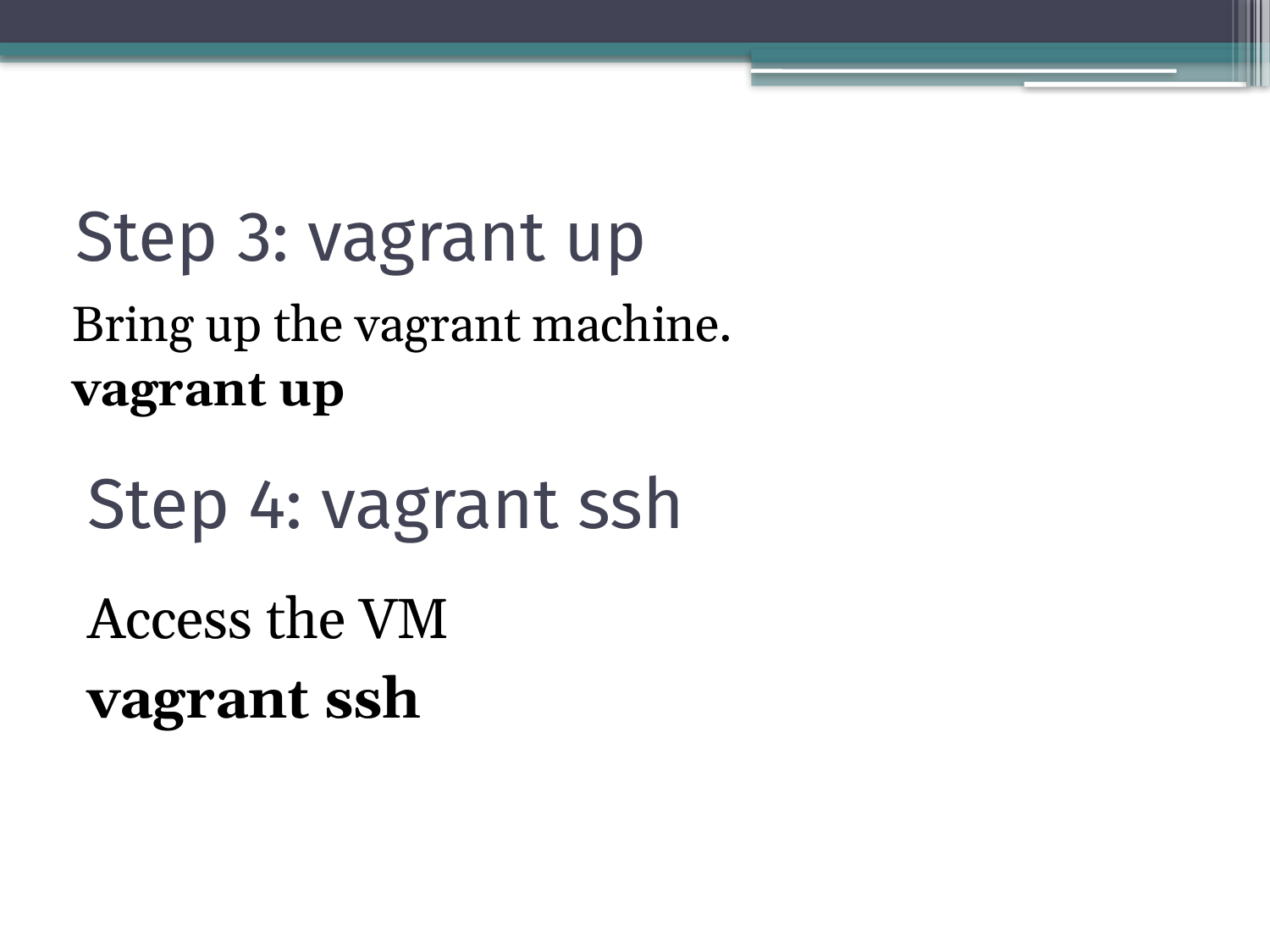

# Step 3: vagrant up
Bring up the vagrant machine.
vagrant up

Step 4: vagrant ssh
Access the VM
vagrant ssh